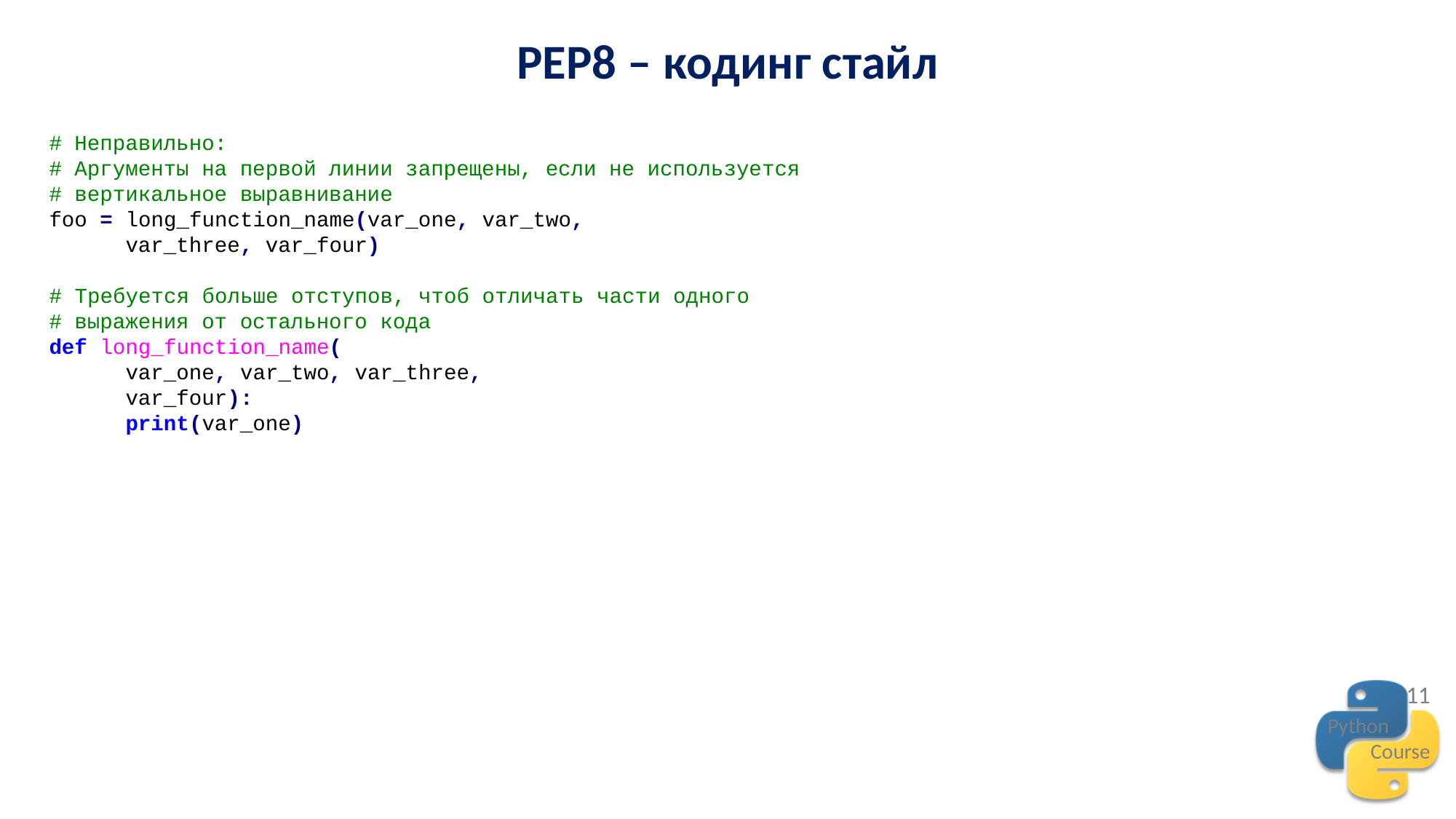

PEP8 – кодинг стайл
# Неправильно:
# Аргументы на первой линии запрещены, если не используется
# вертикальное выравнивание
foo = long_function_name(var_one, var_two,
      var_three, var_four)

# Требуется больше отступов, чтоб отличать части одного
# выражения от остального кода
def long_function_name(
      var_one, var_two, var_three,
      var_four):
      print(var_one)